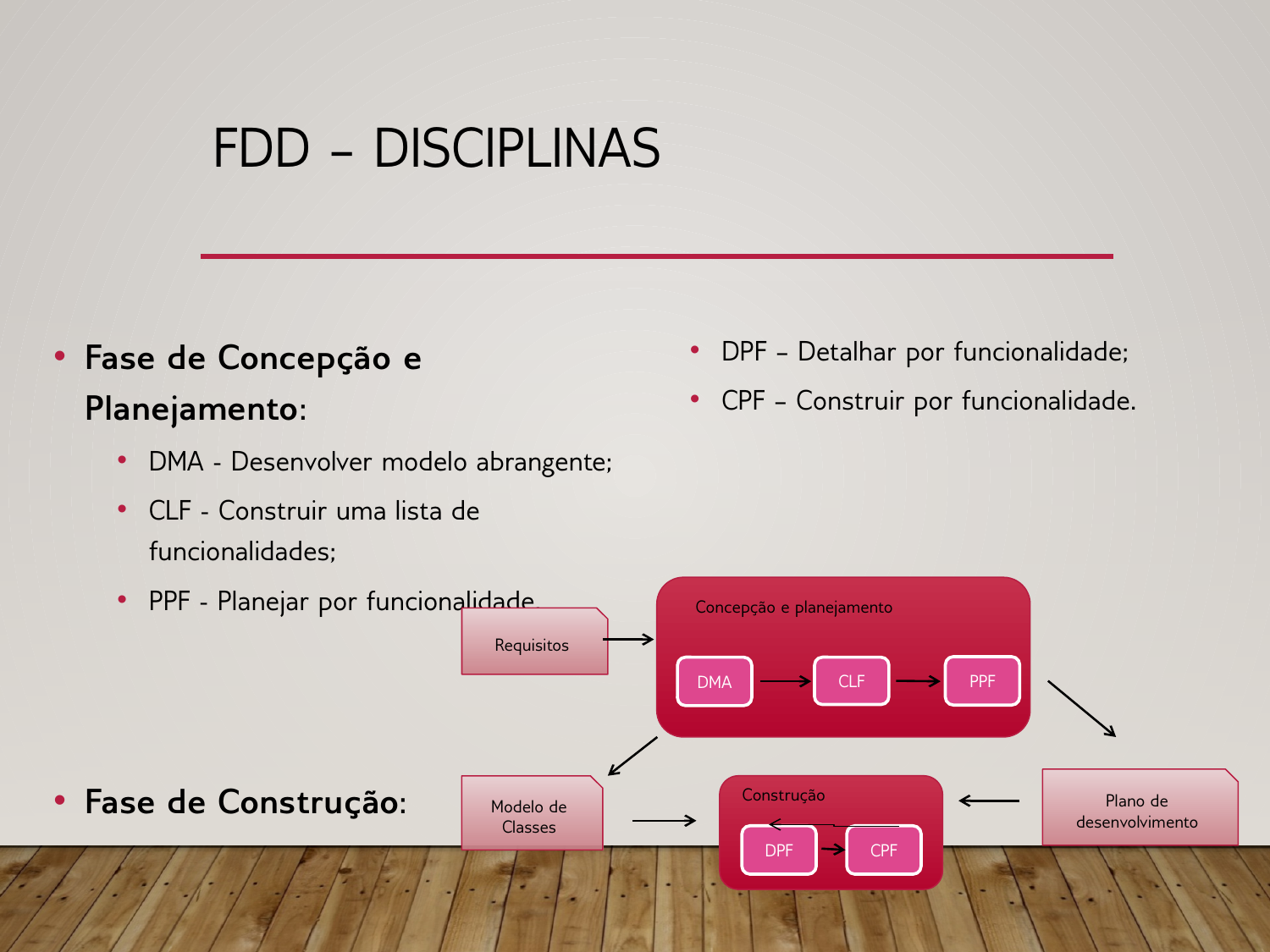

# FDD – Disciplinas
Fase de Concepção e Planejamento:
DMA - Desenvolver modelo abrangente;
CLF - Construir uma lista de funcionalidades;
PPF - Planejar por funcionalidade.

Fase de Construção:
DPF – Detalhar por funcionalidade;
CPF – Construir por funcionalidade.

Concepção e planejamento
Requisitos
PPF
CLF
DMA
Plano de desenvolvimento
Modelo de Classes

Construção
DPF
CPF